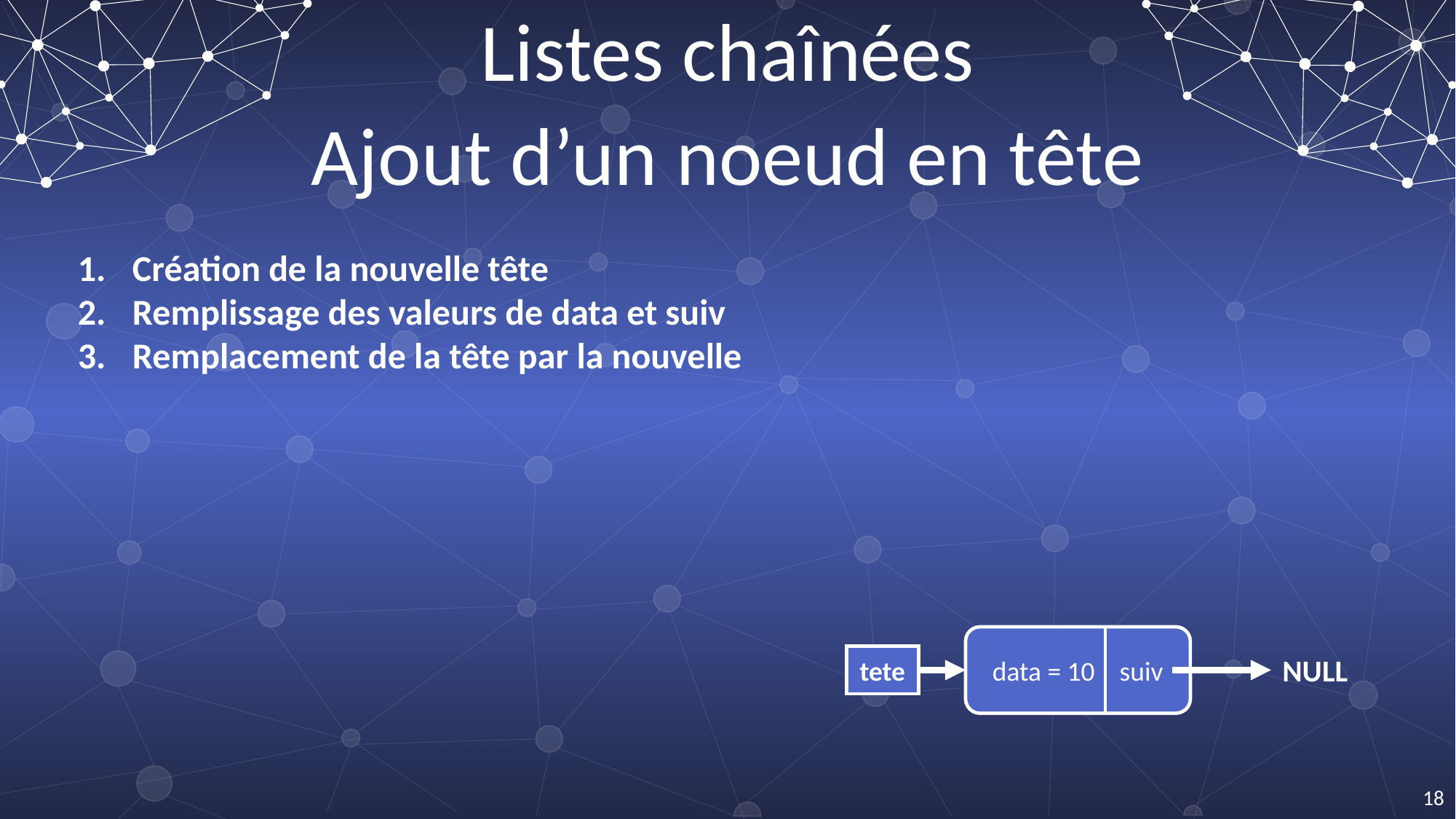

Listes chaînées
Ajout d’un noeud en tête
Création de la nouvelle tête
Remplissage des valeurs de data et suiv
Remplacement de la tête par la nouvelle
data = 10    suiv
tete
NULL
18